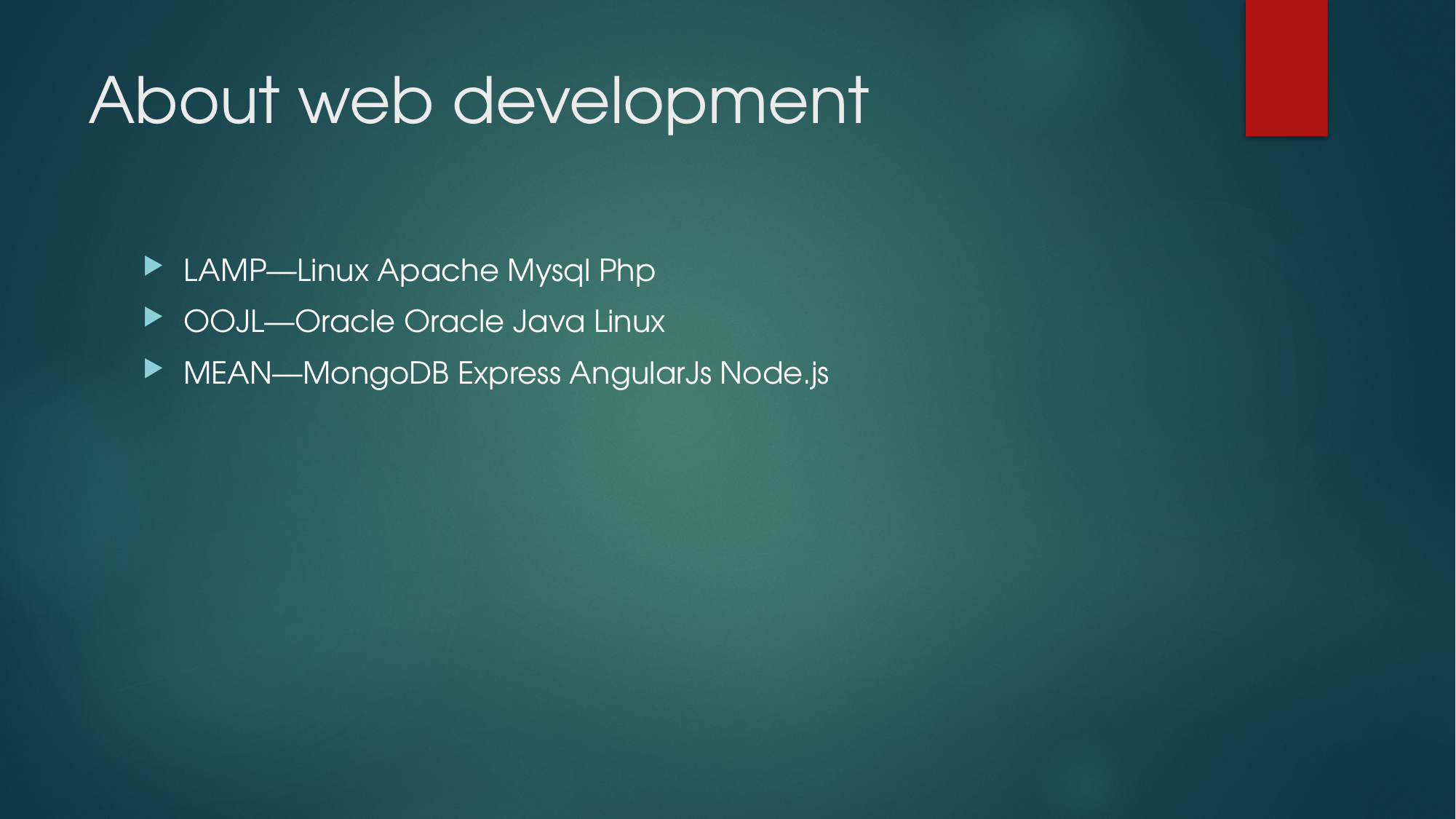

# About web development
LAMP—Linux Apache Mysql Php
OOJL—Oracle Oracle Java Linux
MEAN—MongoDB Express AngularJs Node.js